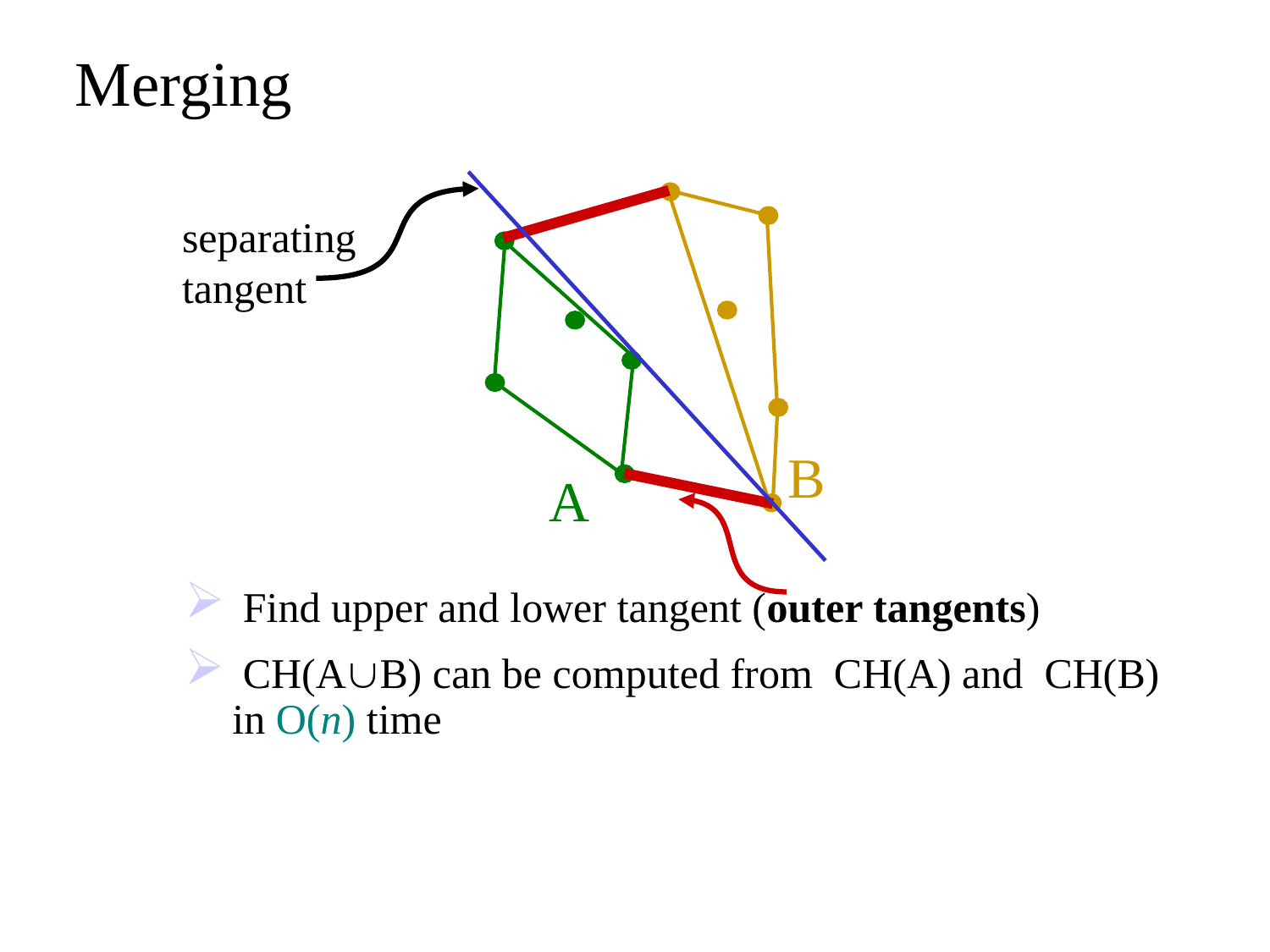

# Merging

separating
tangent

B
A

 Find upper and lower tangent (outer tangents)
 CH(A∪B) can be computed from  CH(A) and  CH(B) in O(n) time